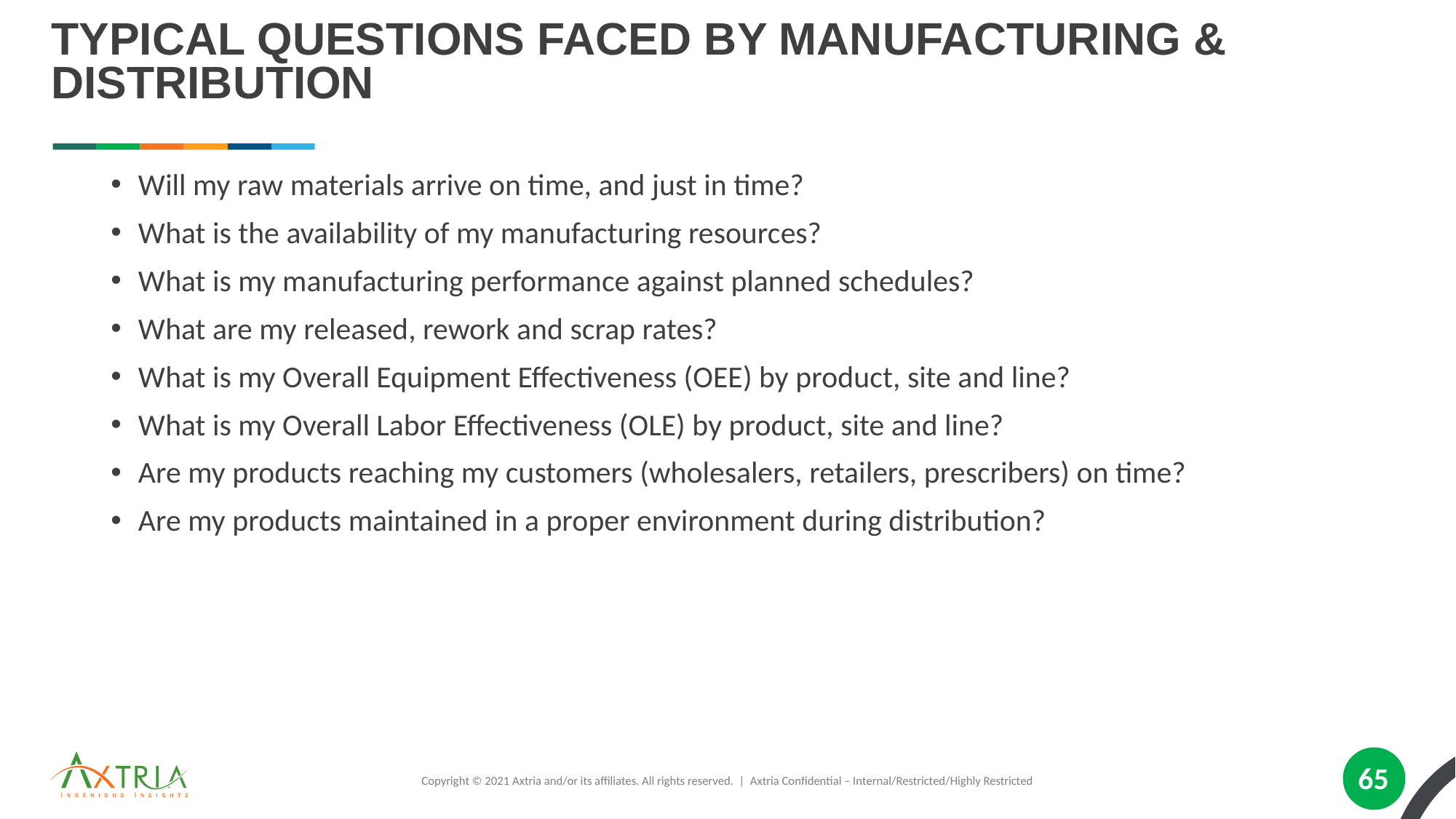

# Typical Questions Faced By Manufacturing & Distribution

Will my raw materials arrive on time, and just in time?
What is the availability of my manufacturing resources?
What is my manufacturing performance against planned schedules?
What are my released, rework and scrap rates?
What is my Overall Equipment Effectiveness (OEE) by product, site and line?
What is my Overall Labor Effectiveness (OLE) by product, site and line?
Are my products reaching my customers (wholesalers, retailers, prescribers) on time?
Are my products maintained in a proper environment during distribution?